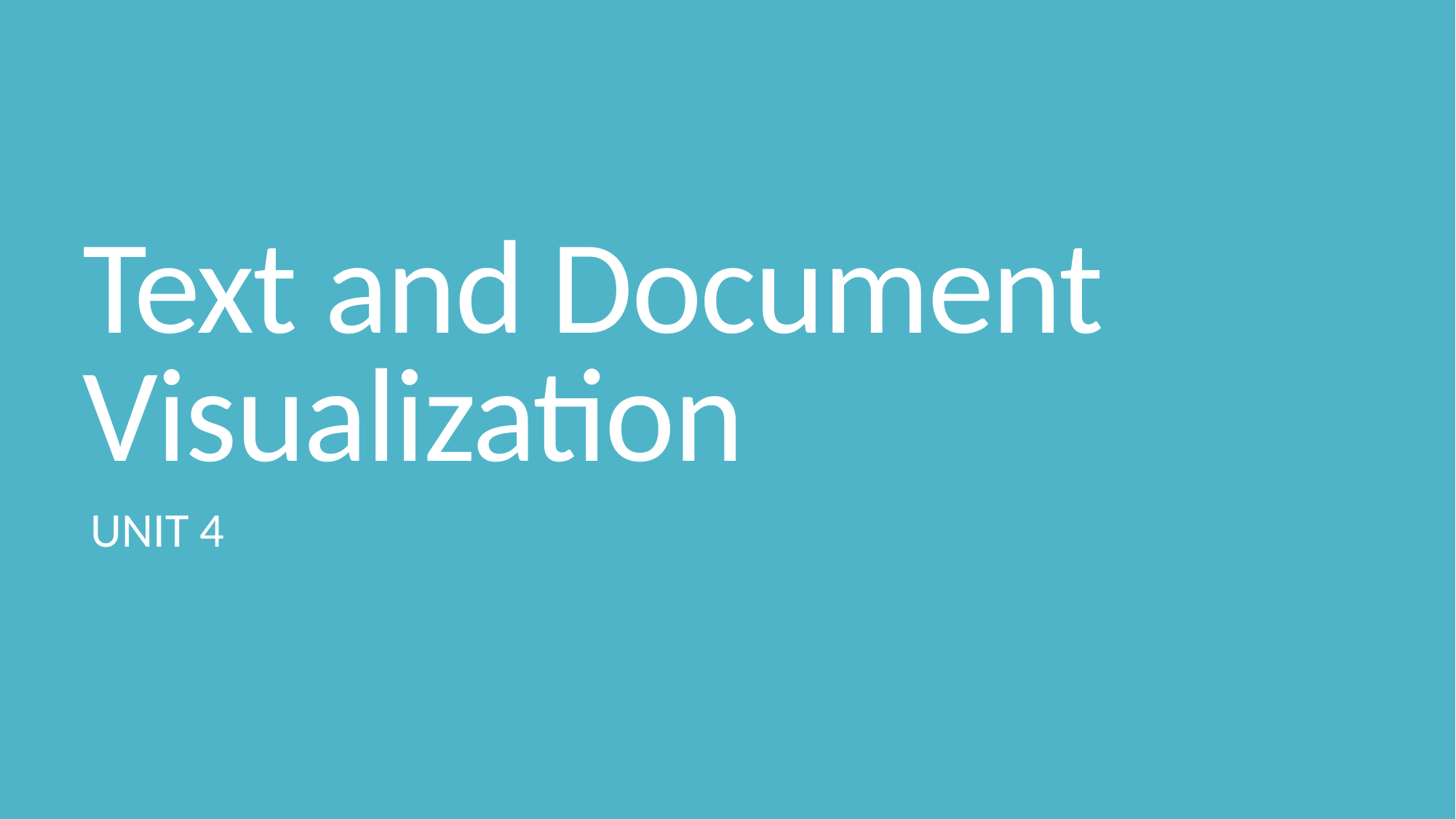

# Text and Document Visualization
UNIT 4